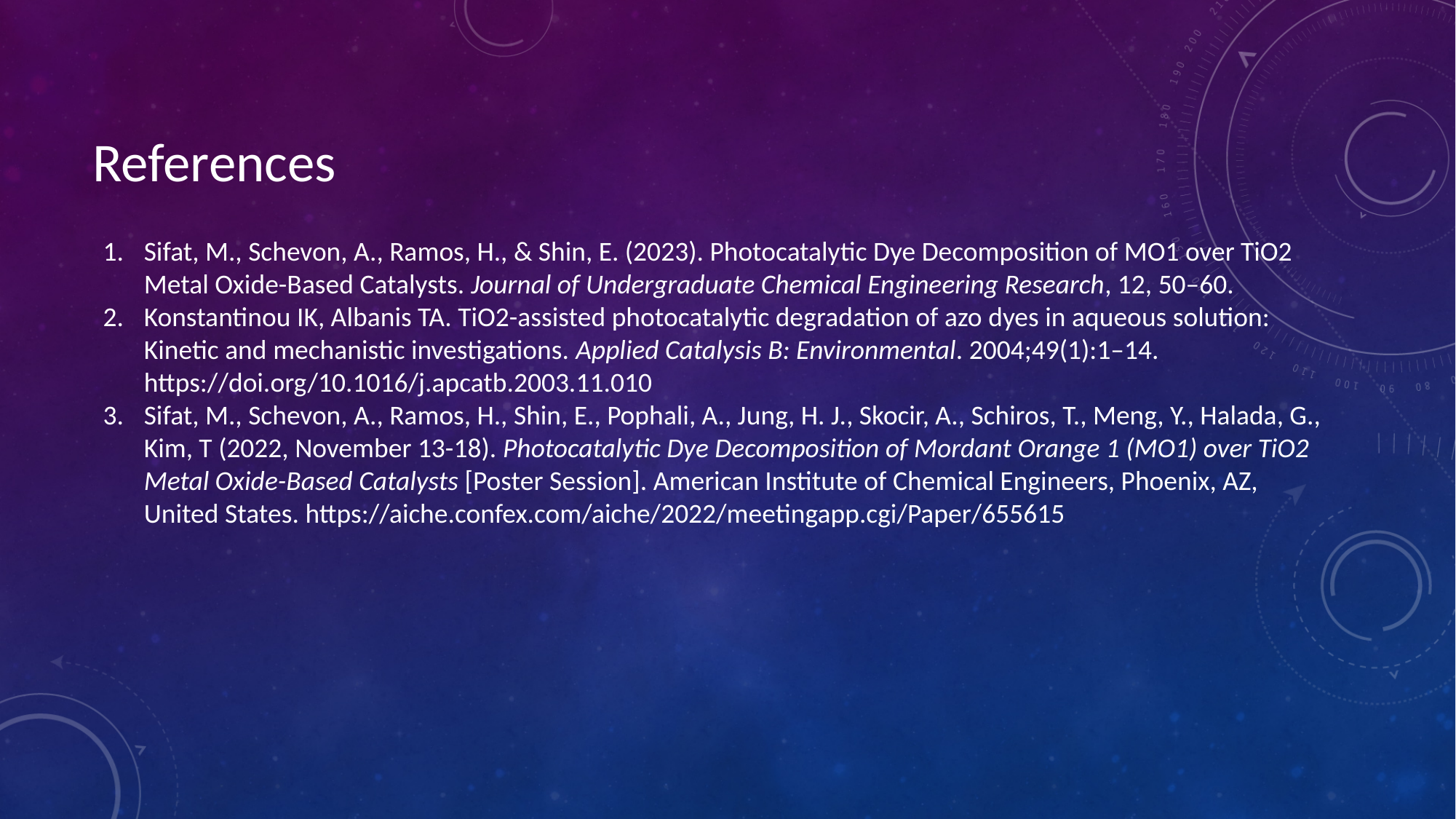

# References
Sifat, M., Schevon, A., Ramos, H., & Shin, E. (2023). Photocatalytic Dye Decomposition of MO1 over TiO2 Metal Oxide-Based Catalysts. Journal of Undergraduate Chemical Engineering Research, 12, 50–60.
Konstantinou IK, Albanis TA. TiO2-assisted photocatalytic degradation of azo dyes in aqueous solution: Kinetic and mechanistic investigations. Applied Catalysis B: Environmental. 2004;49(1):1–14. https://doi.org/10.1016/j.apcatb.2003.11.010
Sifat, M., Schevon, A., Ramos, H., Shin, E., Pophali, A., Jung, H. J., Skocir, A., Schiros, T., Meng, Y., Halada, G., Kim, T (2022, November 13-18). Photocatalytic Dye Decomposition of Mordant Orange 1 (MO1) over TiO2 Metal Oxide-Based Catalysts [Poster Session]. American Institute of Chemical Engineers, Phoenix, AZ, United States. https://aiche.confex.com/aiche/2022/meetingapp.cgi/Paper/655615